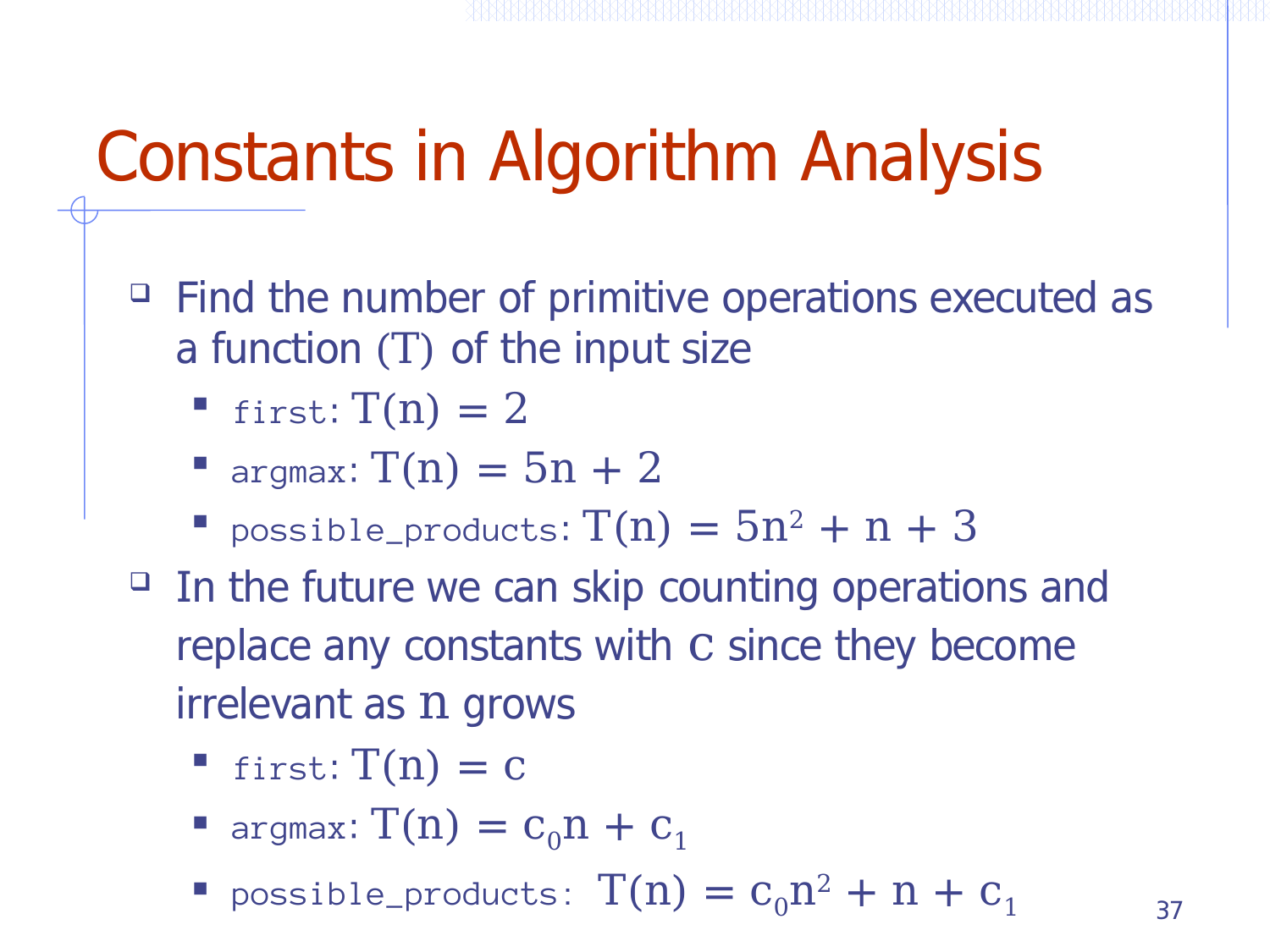

# Constants in Algorithm Analysis
Find the number of primitive operations executed as a function (T) of the input size
first: T(n) = 2
argmax: T(n) = 5n + 2
possible_products: T(n) = 5n2 + n + 3
In the future we can skip counting operations and replace any constants with c since they become irrelevant as n grows
first: T(n) = c
argmax: T(n) = c0n + c1
possible_products: T(n) = c0n2 + n + c1

37